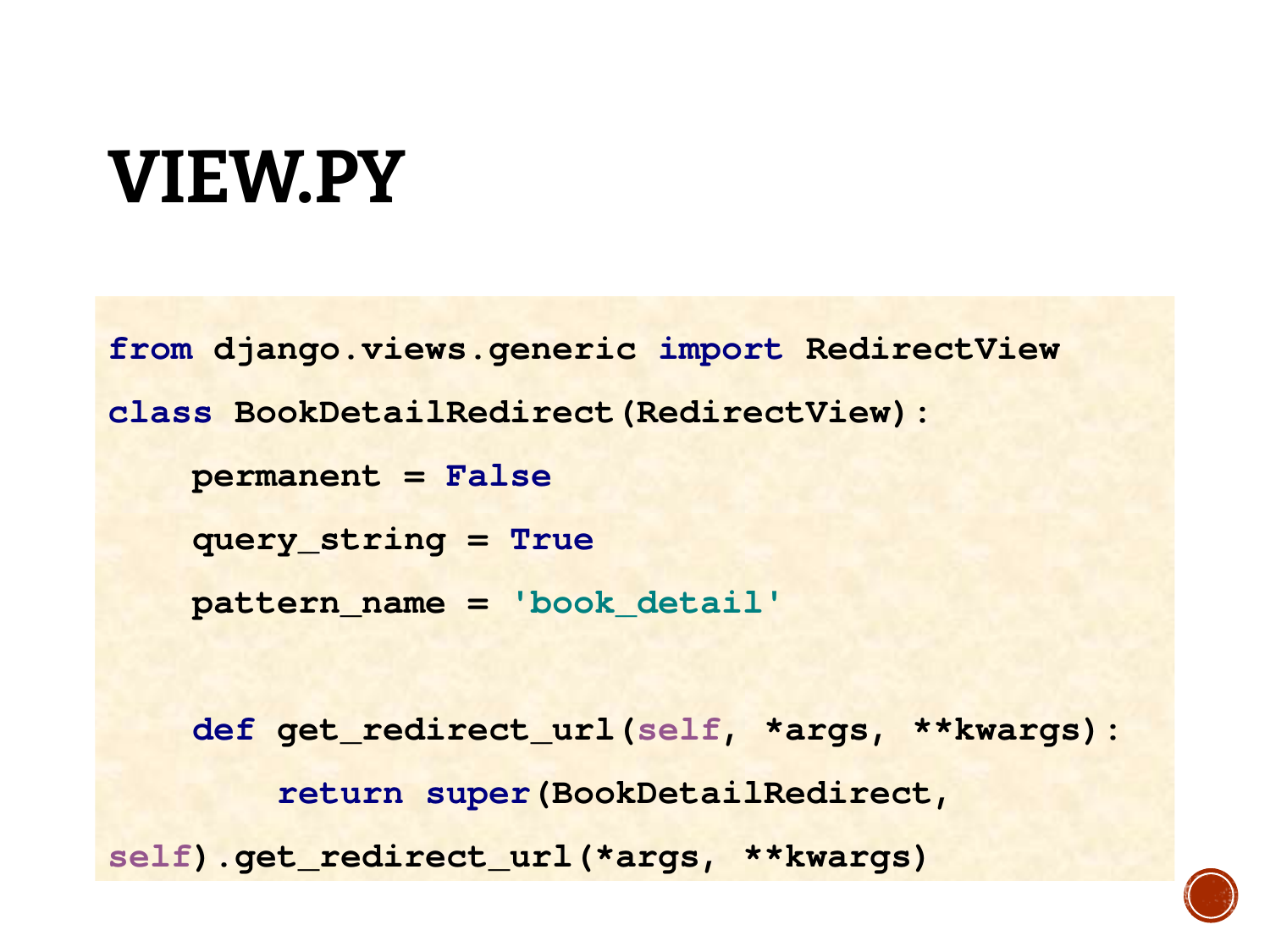

# View.py

from django.views.generic import RedirectView
class BookDetailRedirect(RedirectView):
    permanent = False
    query_string = True
    pattern_name = 'book_detail'
    def get_redirect_url(self, *args, **kwargs):
        return super(BookDetailRedirect, self).get_redirect_url(*args, **kwargs)